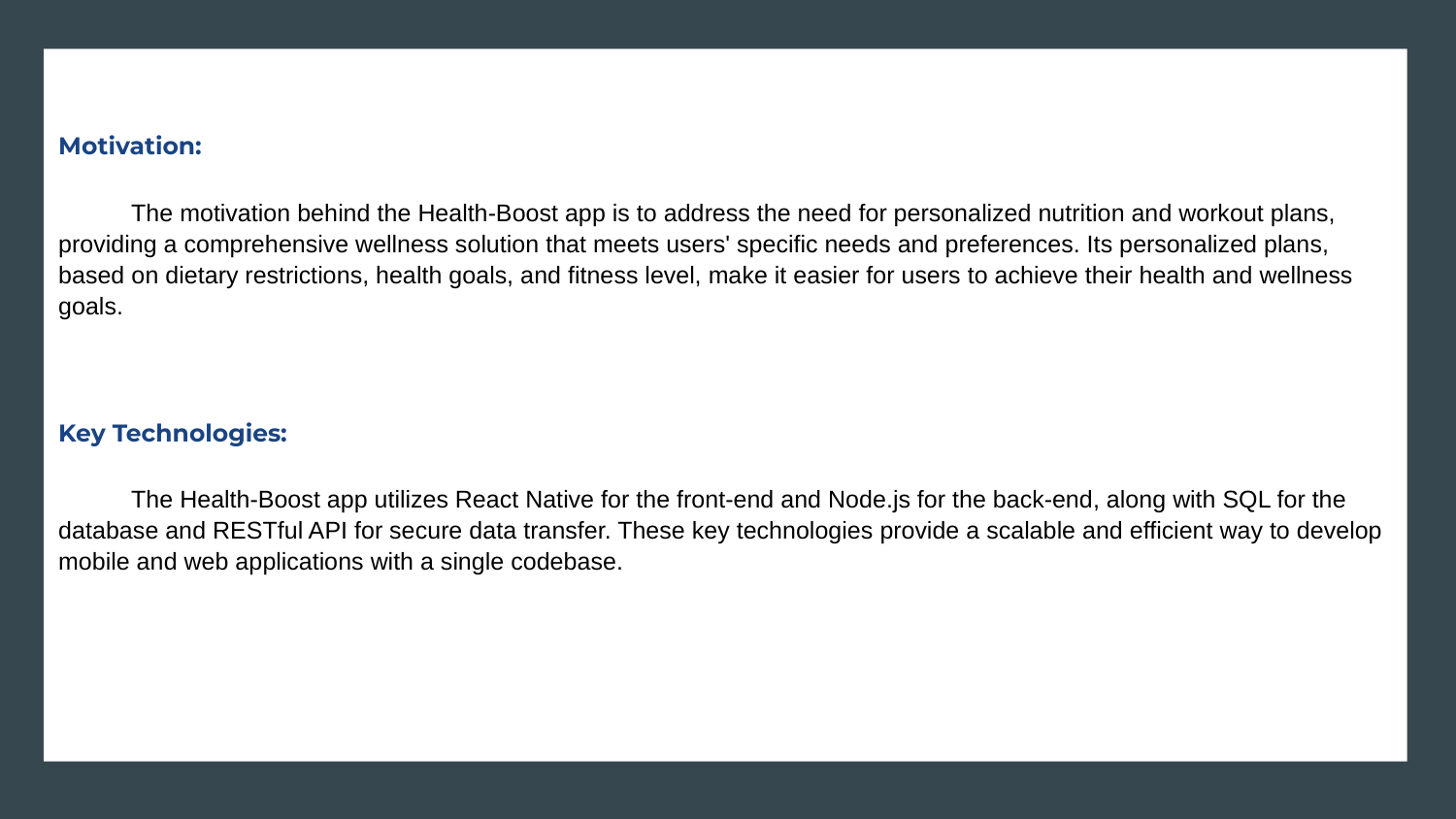

Motivation:

The motivation behind the Health-Boost app is to address the need for personalized nutrition and workout plans, providing a comprehensive wellness solution that meets users' specific needs and preferences. Its personalized plans, based on dietary restrictions, health goals, and fitness level, make it easier for users to achieve their health and wellness goals.

Key Technologies:

The Health-Boost app utilizes React Native for the front-end and Node.js for the back-end, along with SQL for the database and RESTful API for secure data transfer. These key technologies provide a scalable and efficient way to develop mobile and web applications with a single codebase.